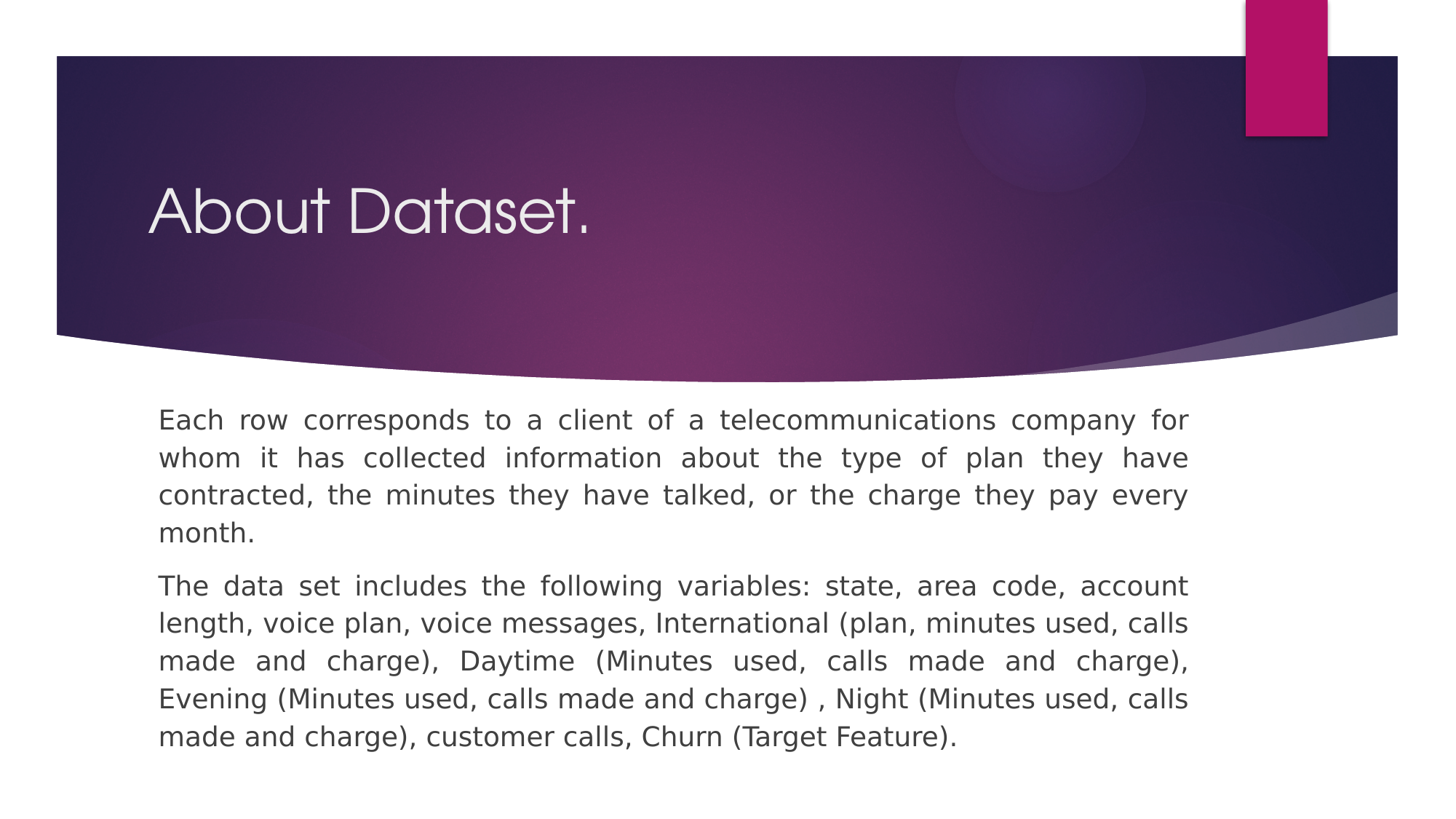

# About Dataset.
Each row corresponds to a client of a telecommunications company for whom it has collected information about the type of plan they have contracted, the minutes they have talked, or the charge they pay every month.
The data set includes the following variables: state, area code, account length, voice plan, voice messages, International (plan, minutes used, calls made and charge), Daytime (Minutes used, calls made and charge), Evening (Minutes used, calls made and charge) , Night (Minutes used, calls made and charge), customer calls, Churn (Target Feature).